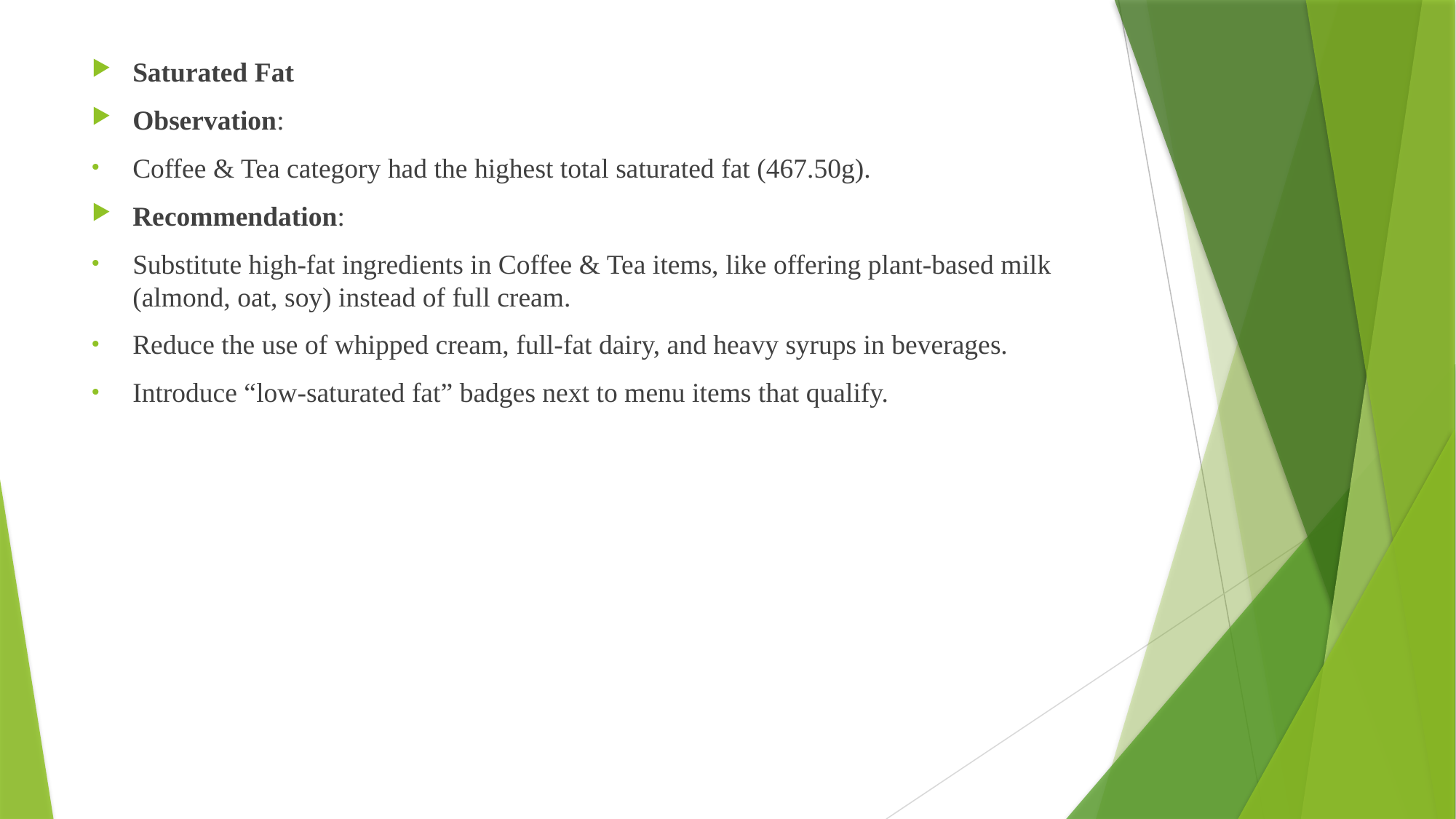

Saturated Fat
Observation:
Coffee & Tea category had the highest total saturated fat (467.50g).
Recommendation:
Substitute high-fat ingredients in Coffee & Tea items, like offering plant-based milk (almond, oat, soy) instead of full cream.
Reduce the use of whipped cream, full-fat dairy, and heavy syrups in beverages.
Introduce “low-saturated fat” badges next to menu items that qualify.